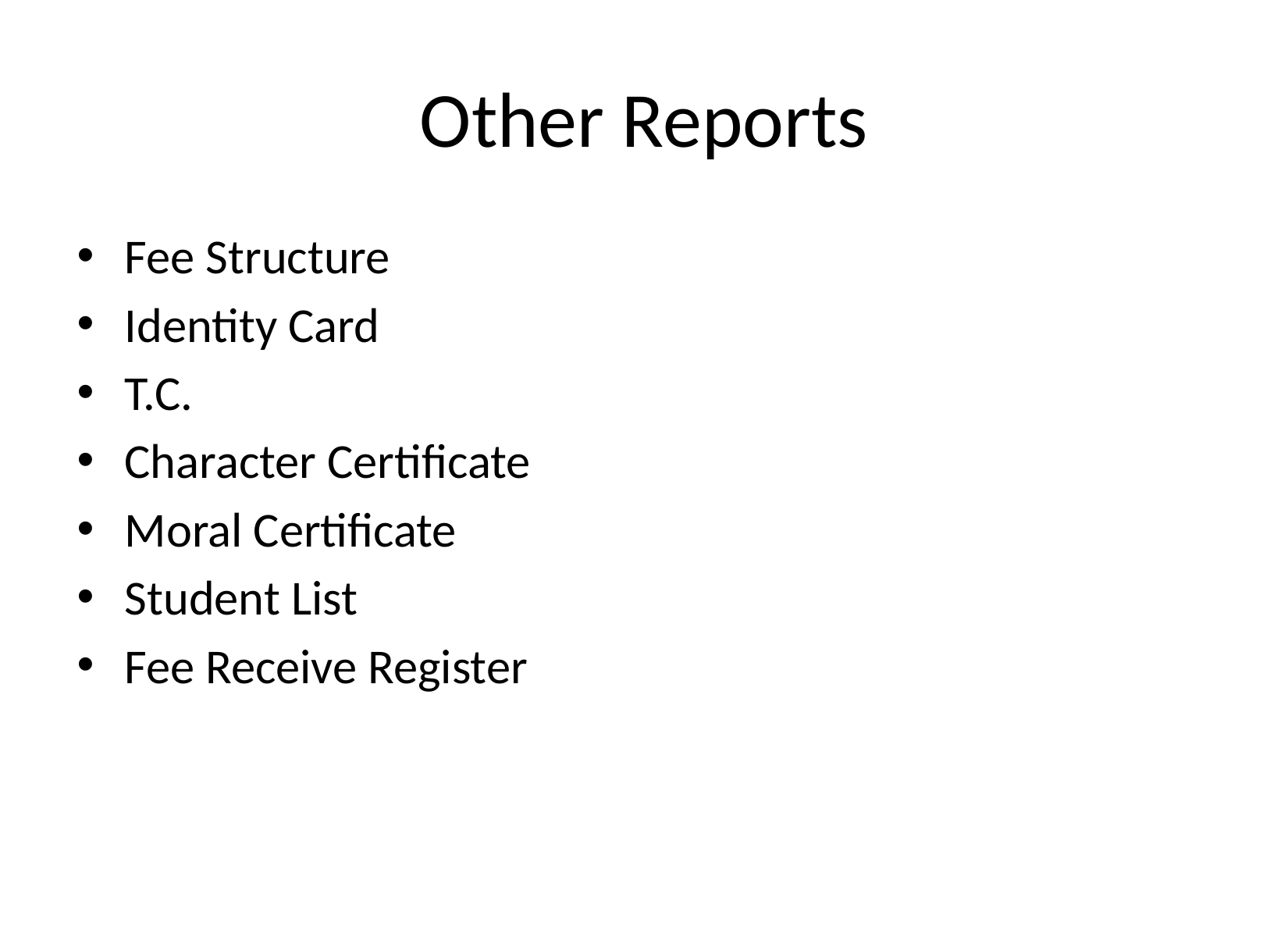

# Other Reports
Fee Structure
Identity Card
T.C.
Character Certificate
Moral Certificate
Student List
Fee Receive Register